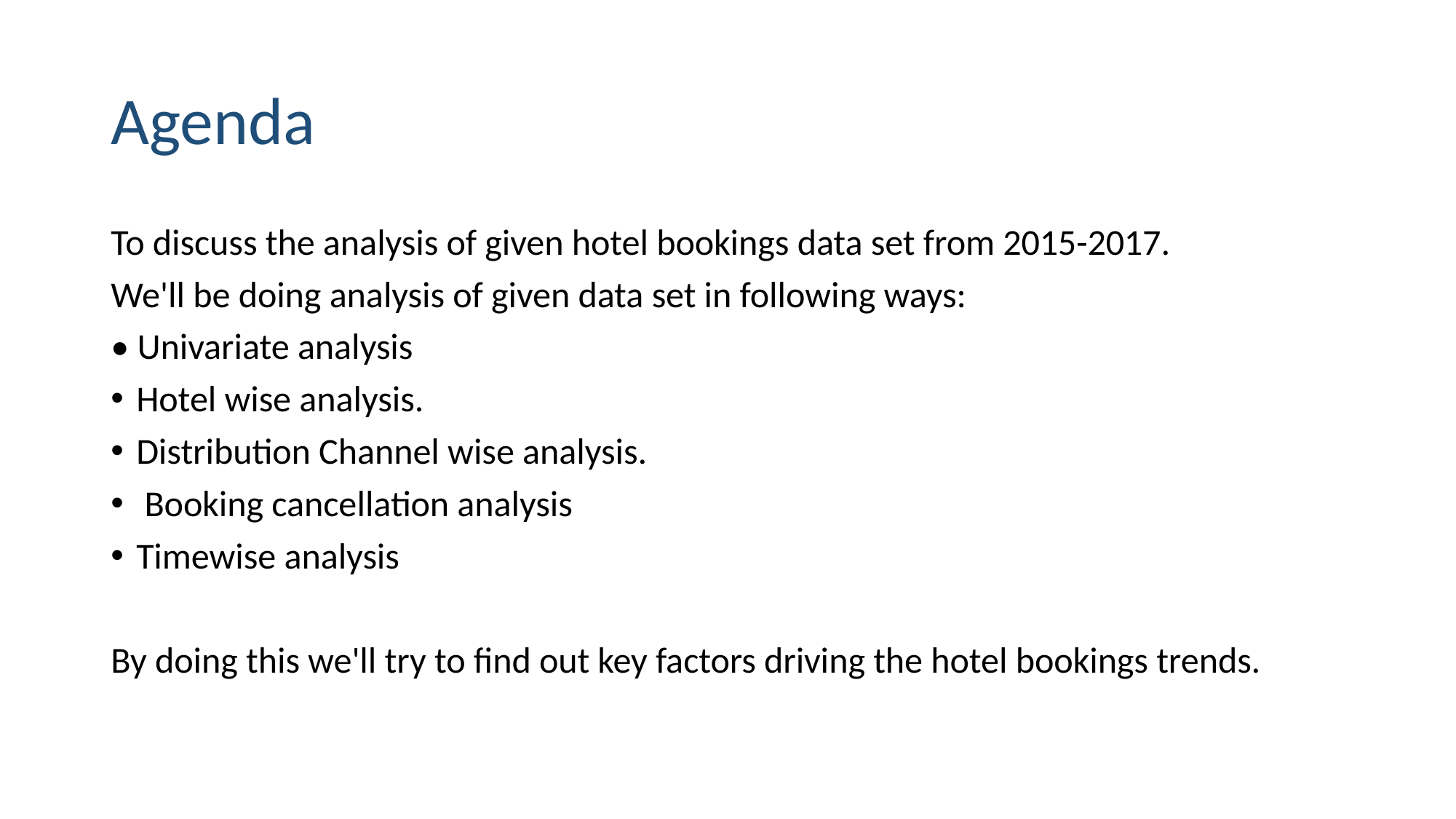

# Agenda
To discuss the analysis of given hotel bookings data set from 2015-2017.
We'll be doing analysis of given data set in following ways:
• Univariate analysis
Hotel wise analysis.
Distribution Channel wise analysis.
 Booking cancellation analysis
Timewise analysis

By doing this we'll try to find out key factors driving the hotel bookings trends.